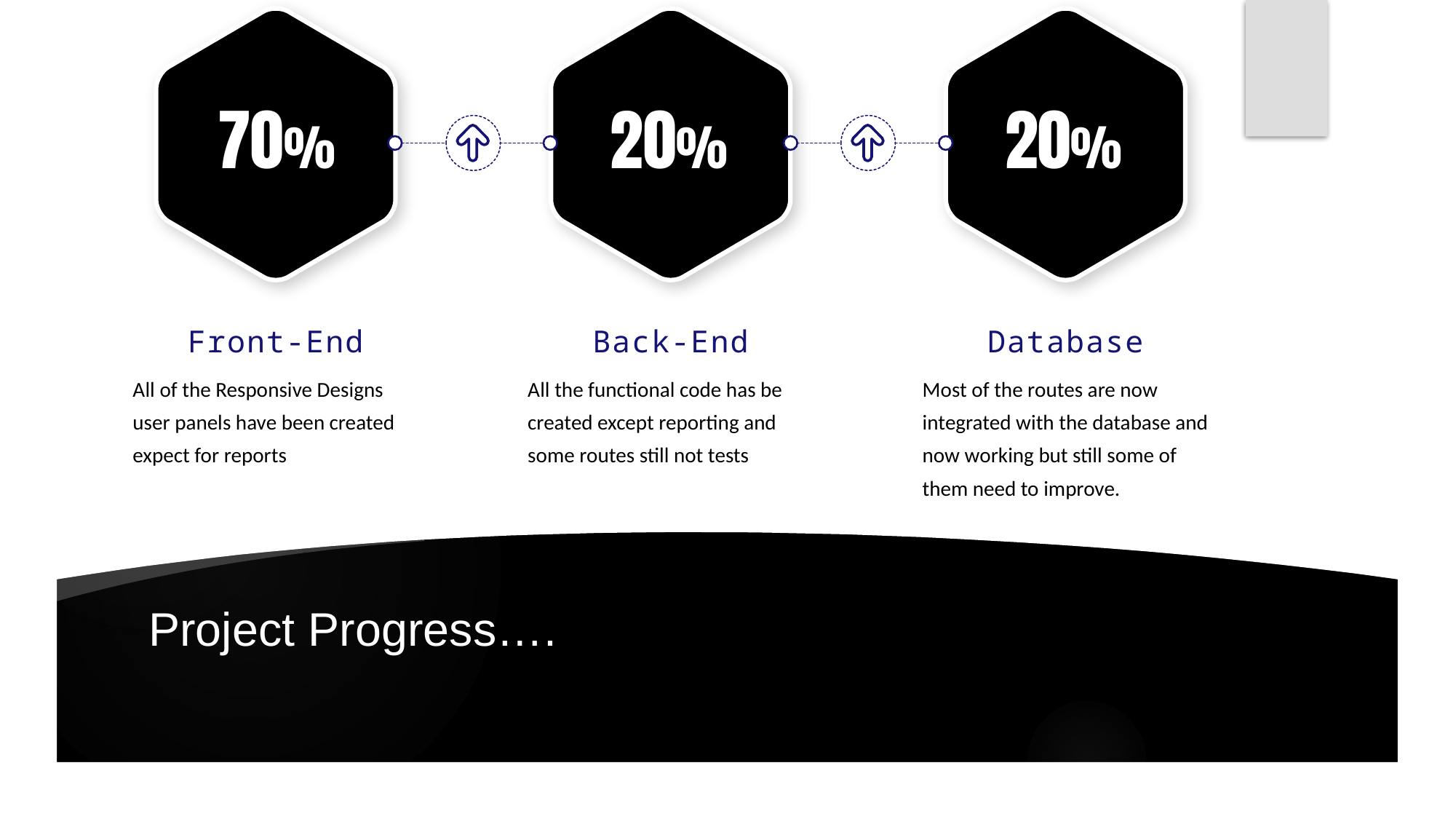

70%
20%
20%

Back-End
All the functional code has be created except reporting and some routes still not tests
Front-End
All of the Responsive Designs user panels have been created expect for reports
Database
Most of the routes are now integrated with the database and now working but still some of them need to improve.
# Project Progress….